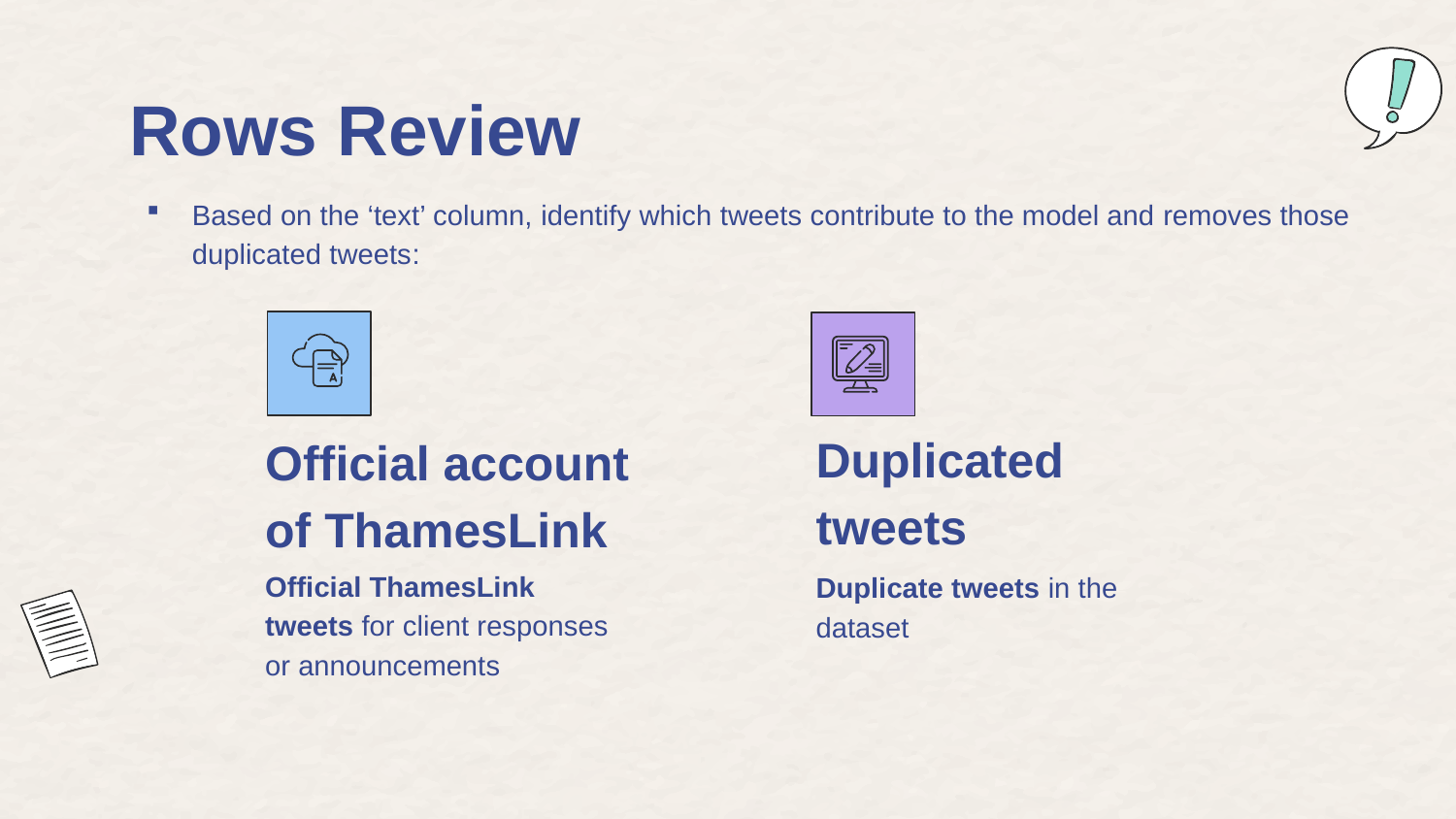

# Rows Review
Based on the ‘text’ column, identify which tweets contribute to the model and removes those duplicated tweets:

Duplicated tweets
Official account of ThamesLink
Official ThamesLink tweets for client responses or announcements
Duplicate tweets in the dataset